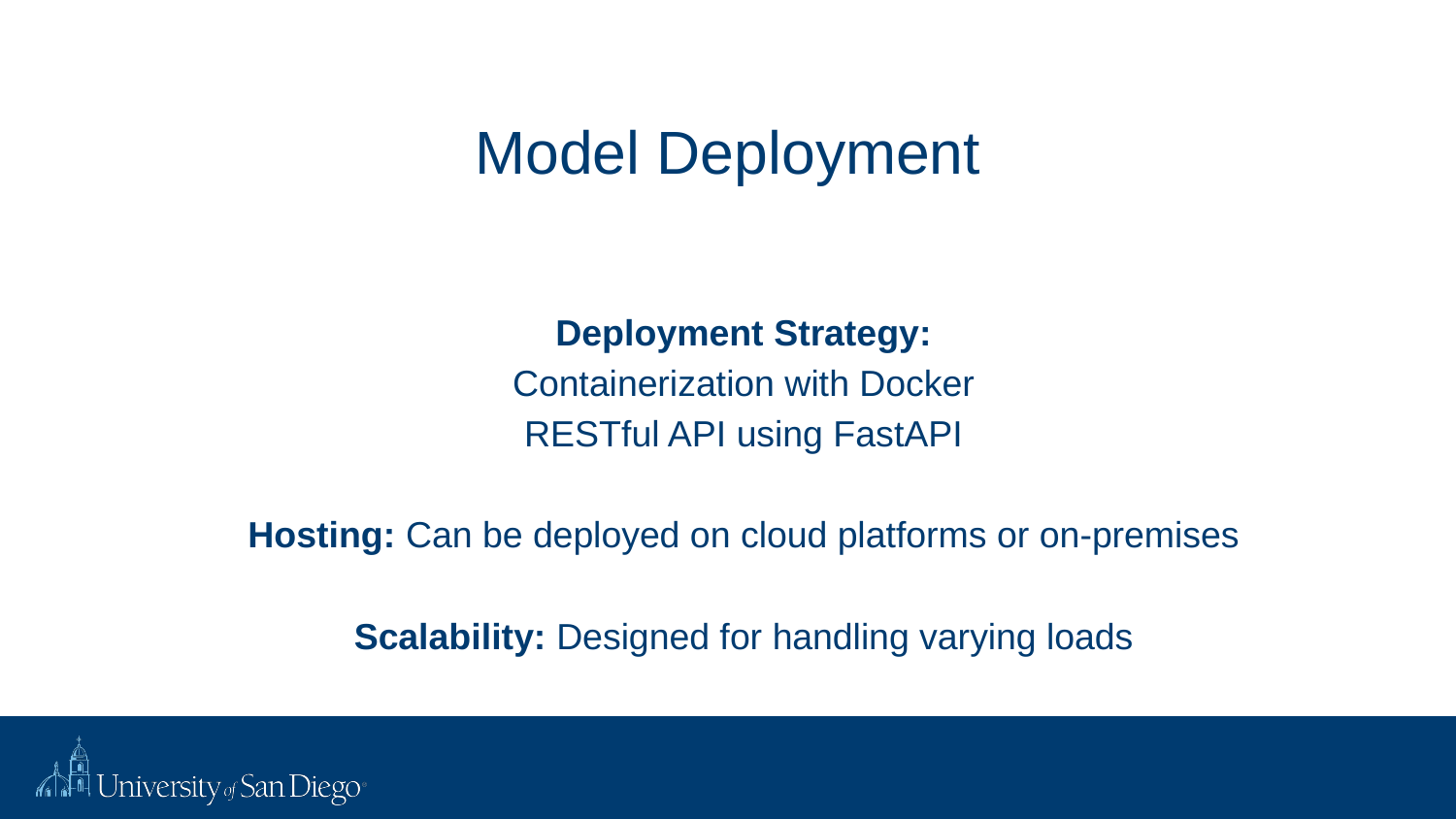

# Model Deployment
Deployment Strategy:
Containerization with Docker
RESTful API using FastAPI
Hosting: Can be deployed on cloud platforms or on-premises
Scalability: Designed for handling varying loads